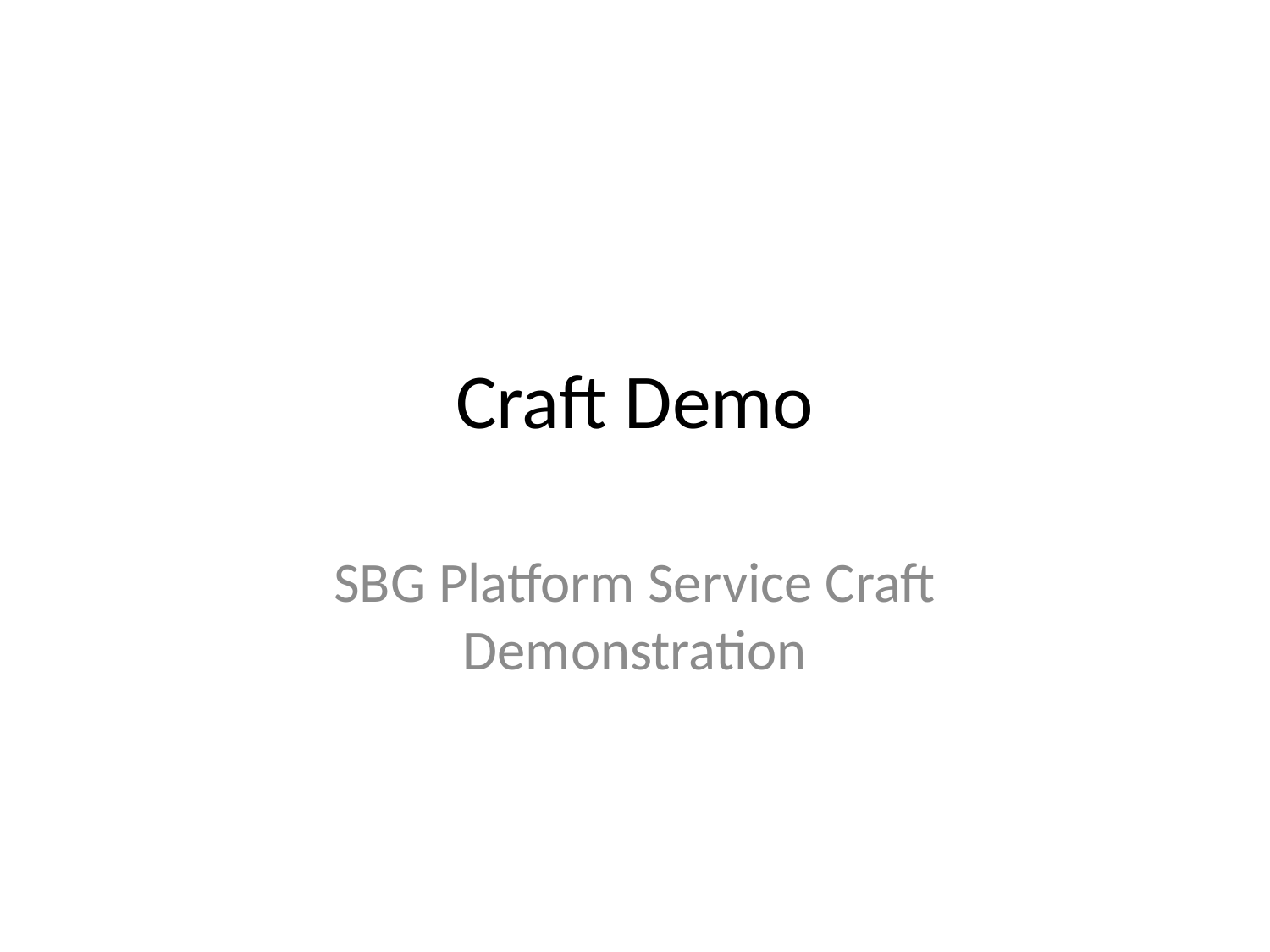

# Craft Demo
SBG Platform Service Craft Demonstration